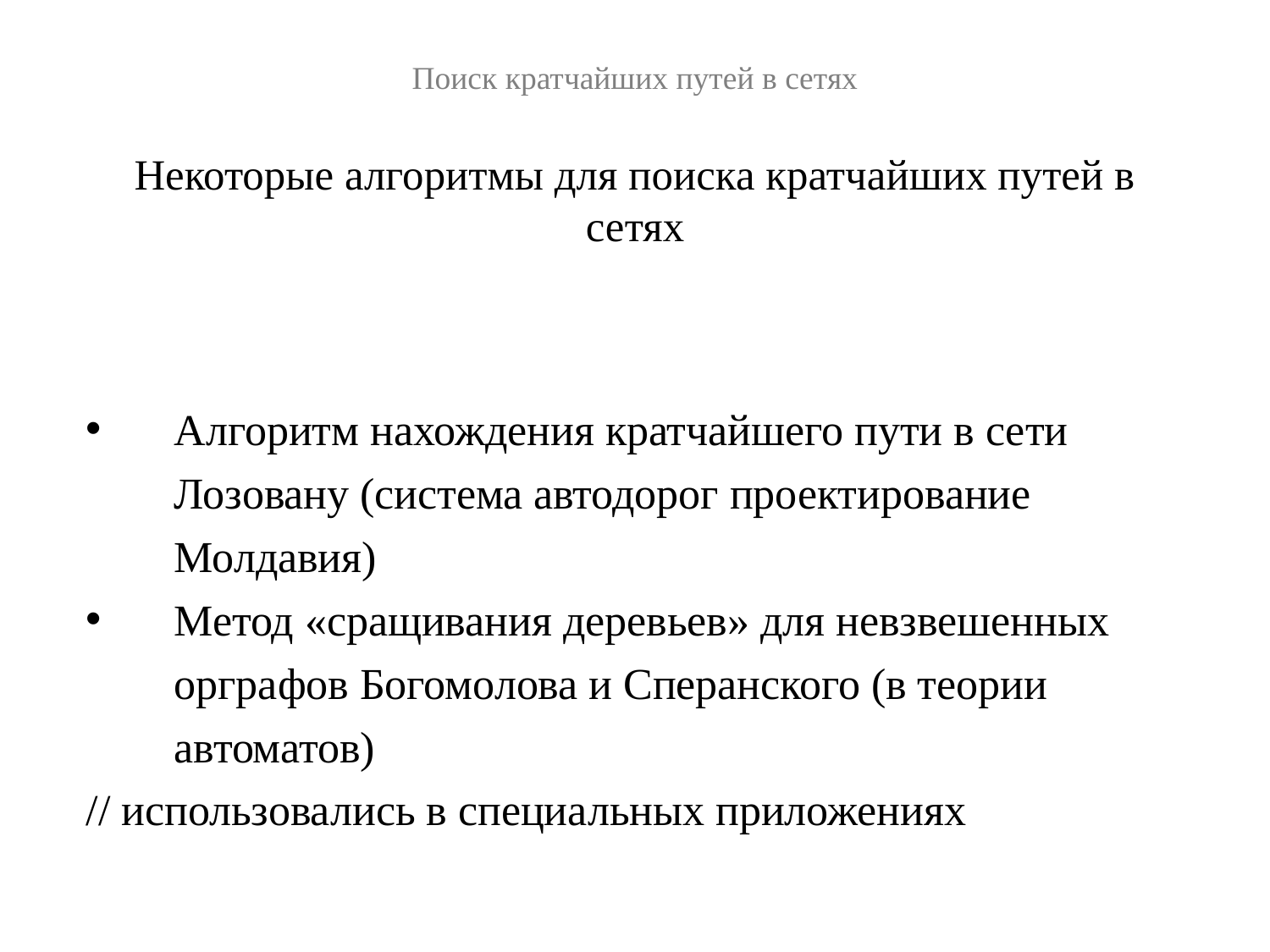

Поиск кратчайших путей в сетях
Некоторые алгоритмы для поиска кратчайших путей в сетях
Алгоритм нахождения кратчайшего пути в сети Лозовану (система автодорог проектирование Молдавия)
Метод «сращивания деревьев» для невзвешенных орграфов Богомолова и Сперанского (в теории автоматов)
// использовались в специальных приложениях